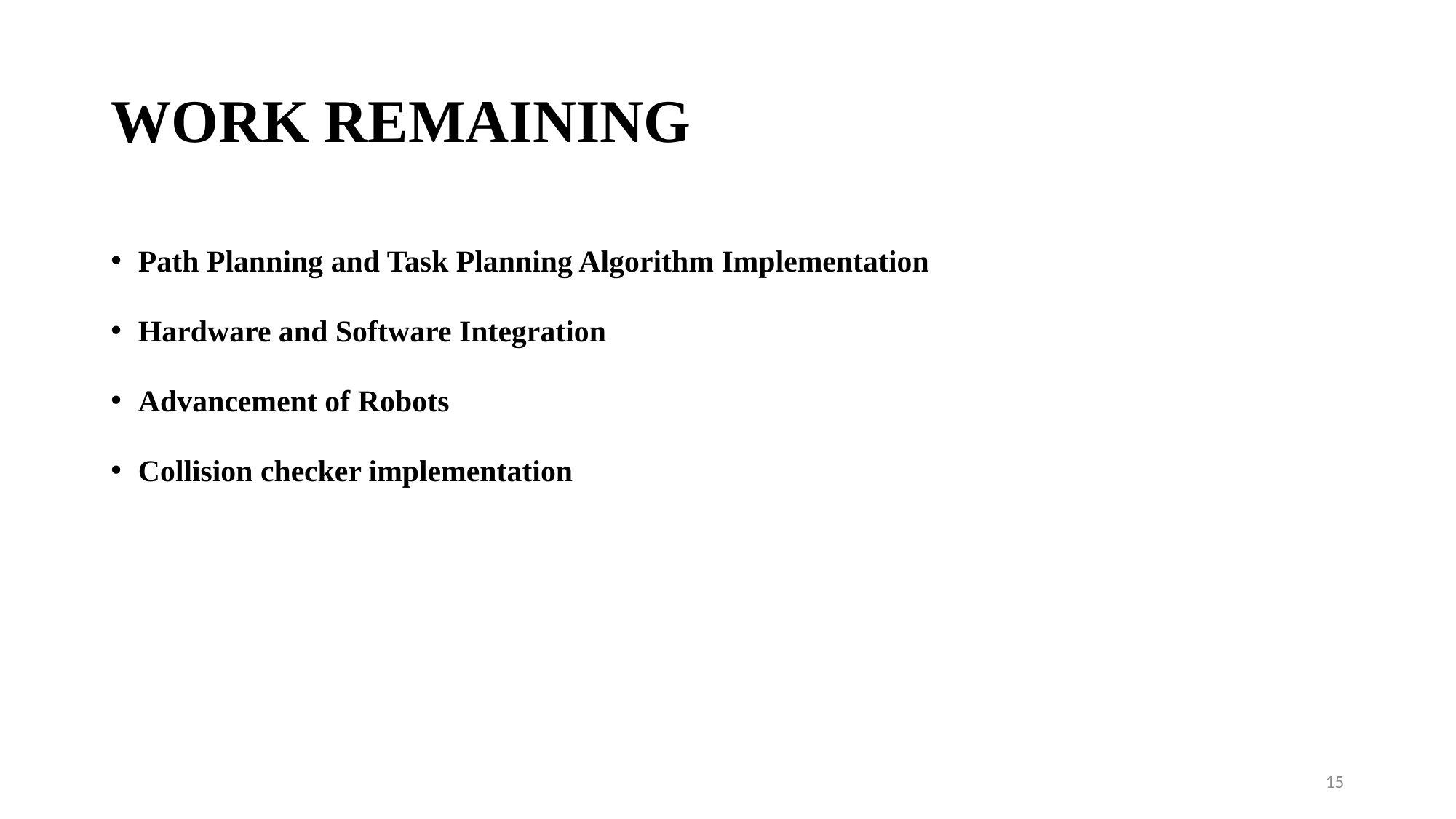

# WORK REMAINING
Path Planning and Task Planning Algorithm Implementation
Hardware and Software Integration
Advancement of Robots
Collision checker implementation

15